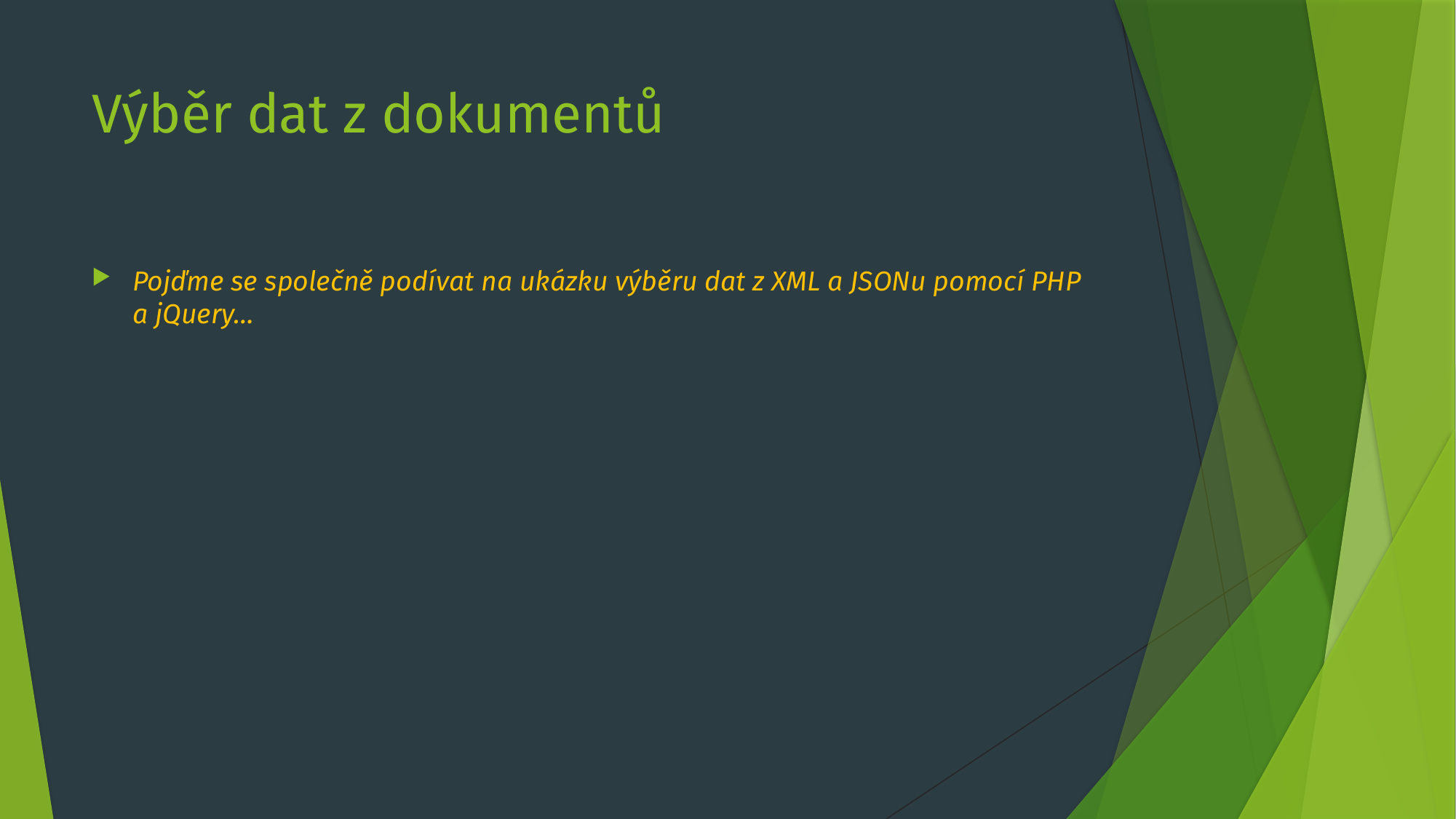

# Výběr dat z dokumentů
Pojďme se společně podívat na ukázku výběru dat z XML a JSONu pomocí PHP a jQuery…